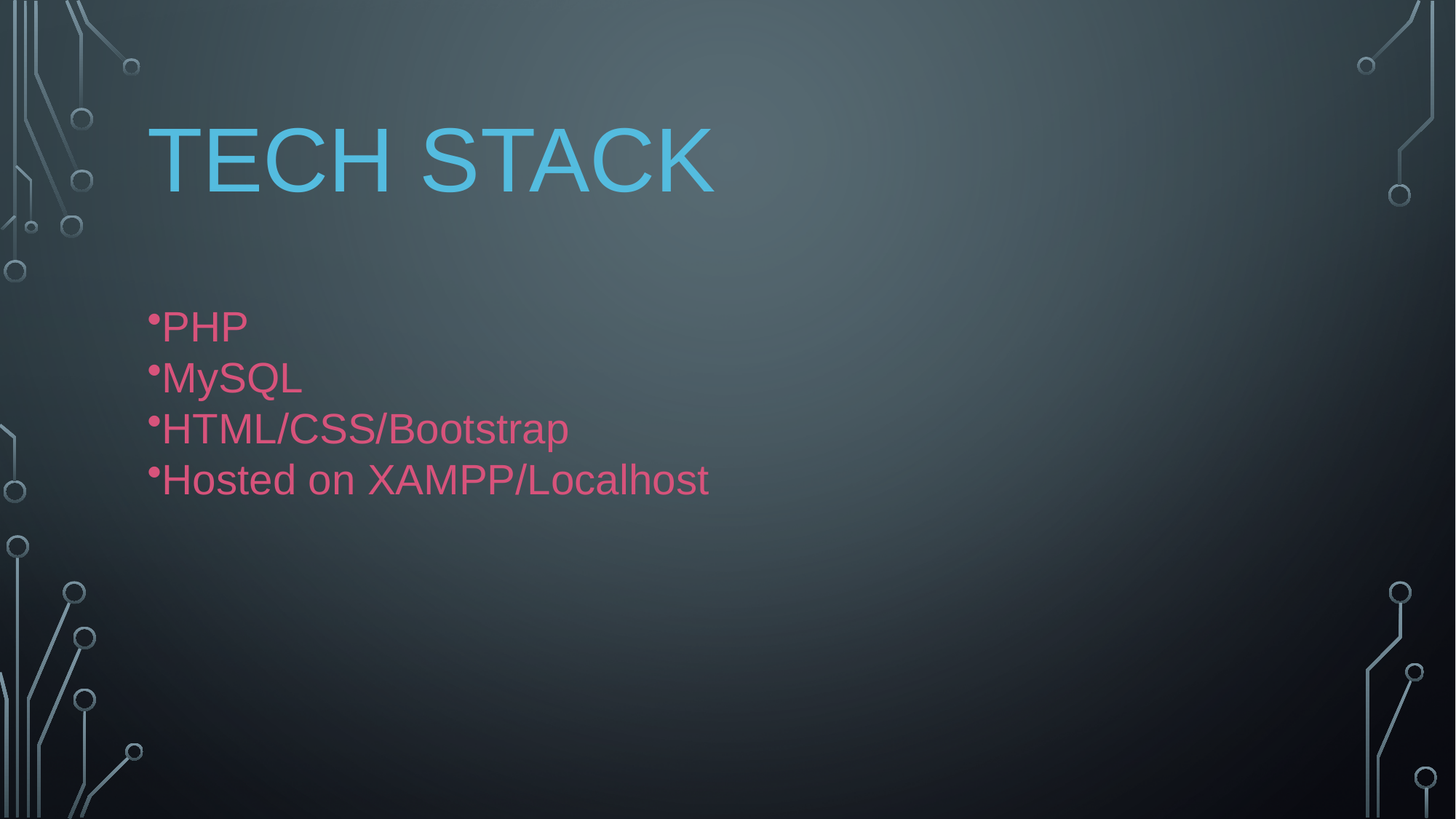

# Tech Stack
PHP
MySQL
HTML/CSS/Bootstrap
Hosted on XAMPP/Localhost